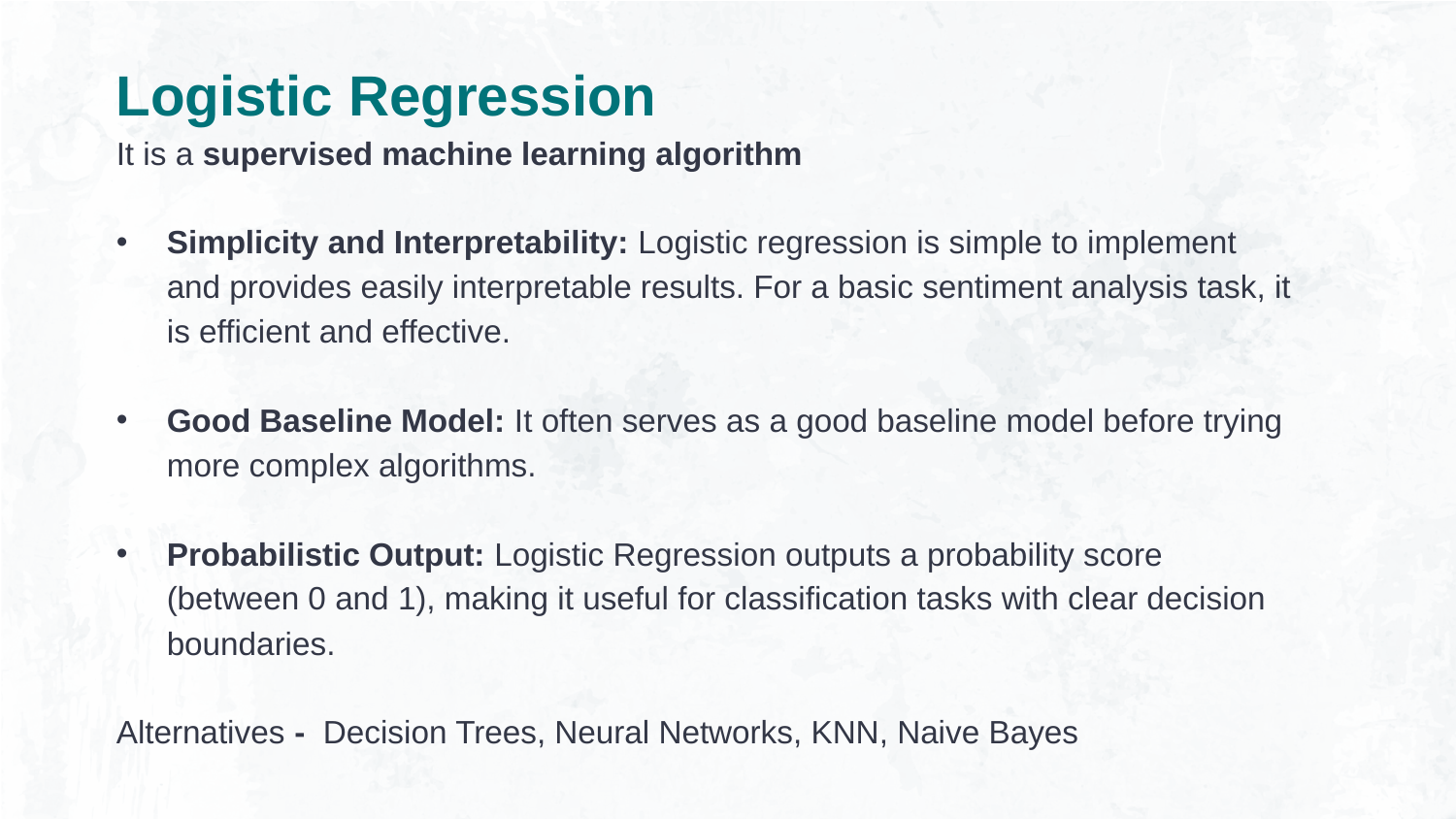

Logistic Regression
It is a supervised machine learning algorithm

Simplicity and Interpretability: Logistic regression is simple to implement and provides easily interpretable results. For a basic sentiment analysis task, it is efficient and effective.

Good Baseline Model: It often serves as a good baseline model before trying more complex algorithms.

Probabilistic Output: Logistic Regression outputs a probability score (between 0 and 1), making it useful for classification tasks with clear decision boundaries.

Alternatives -  Decision Trees, Neural Networks, KNN, Naive Bayes